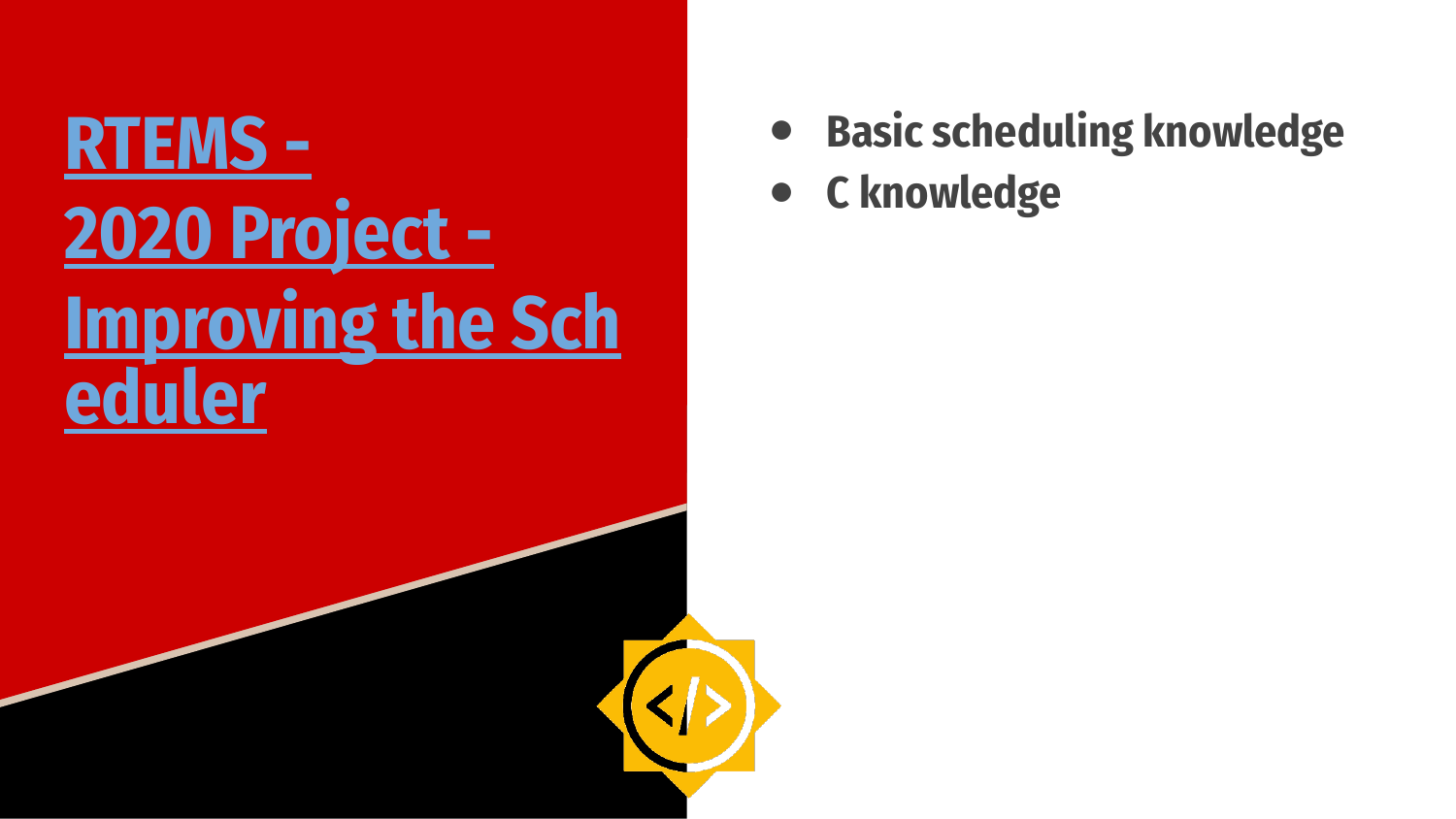

# RTEMS -
2020 Project -
Improving the Scheduler
Basic scheduling knowledge
C knowledge